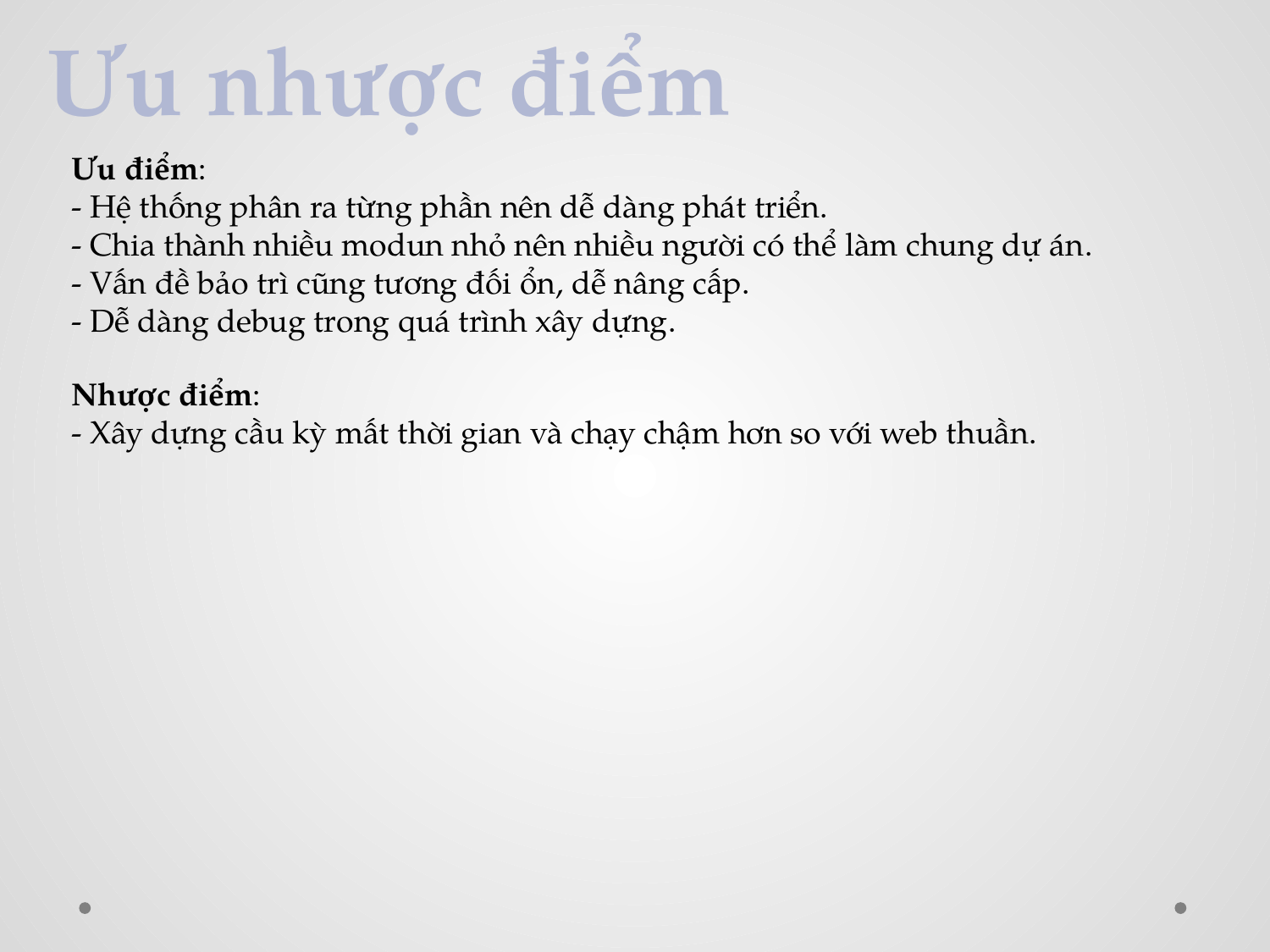

Ưu nhược điểm
Ưu điểm:
- Hệ thống phân ra từng phần nên dễ dàng phát triển.
- Chia thành nhiều modun nhỏ nên nhiều người có thể làm chung dự án.
- Vấn đề bảo trì cũng tương đối ổn, dễ nâng cấp.
- Dễ dàng debug trong quá trình xây dựng.
Nhược điểm:
- Xây dựng cầu kỳ mất thời gian và chạy chậm hơn so với web thuần.